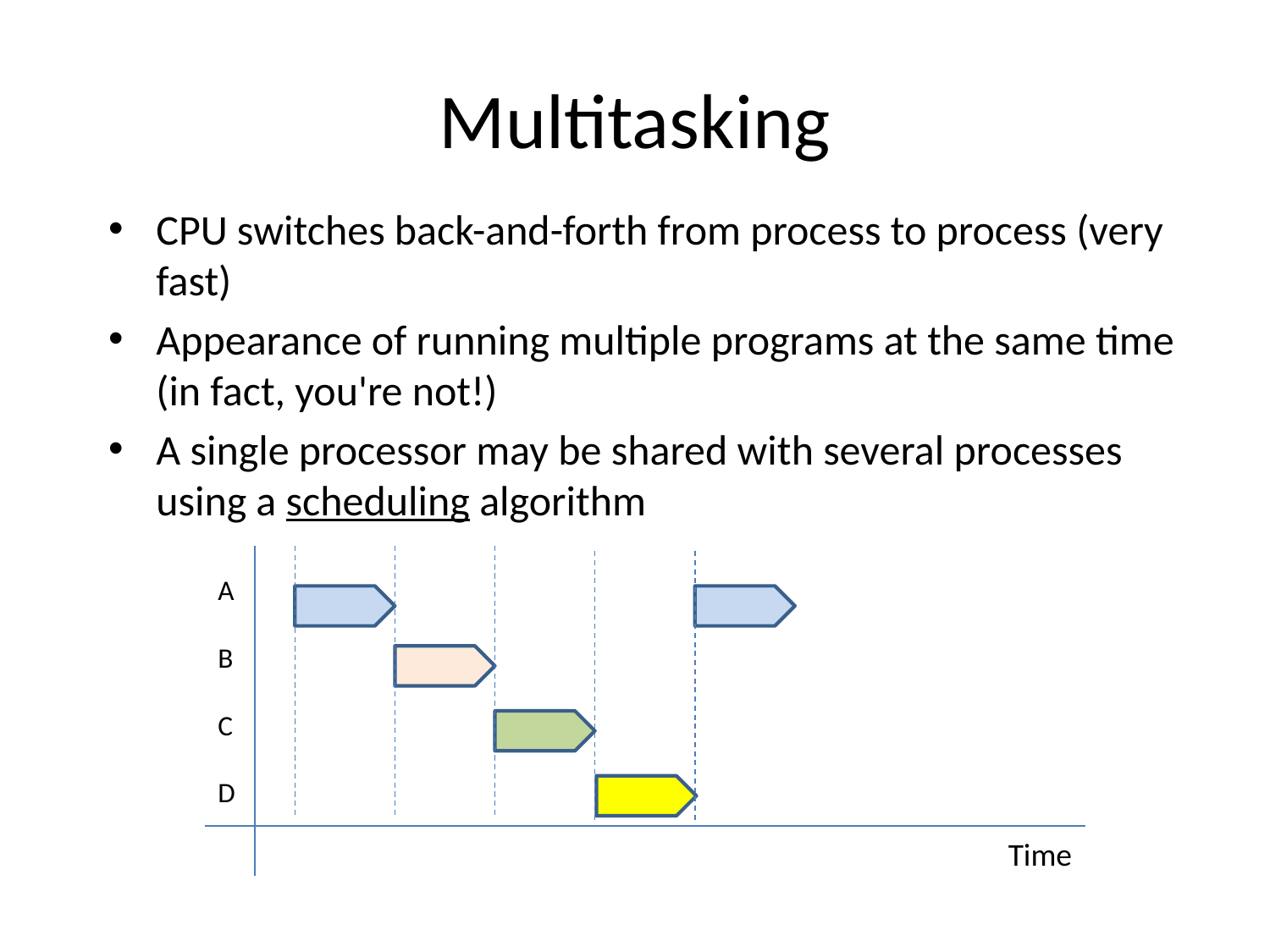

# Multitasking
CPU switches back-and-forth from process to process (very fast)
Appearance of running multiple programs at the same time (in fact, you're not!)
A single processor may be shared with several processes using a scheduling algorithm
A

B

C

D

Time